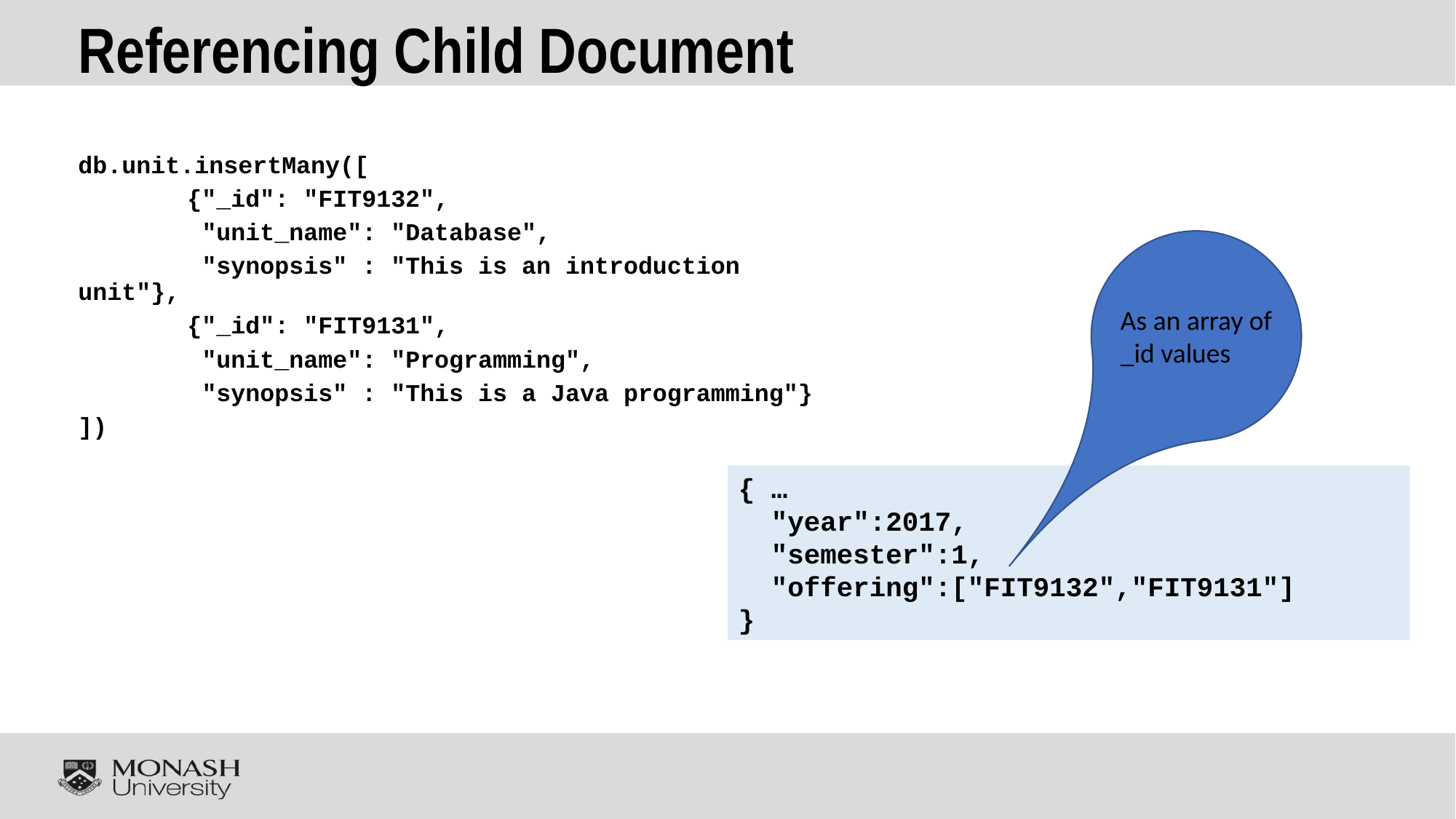

# Referencing Child Document
db.unit.insertMany([
	{"_id": "FIT9132",
	 "unit_name": "Database",
	 "synopsis" : "This is an introduction unit"},
	{"_id": "FIT9131",
	 "unit_name": "Programming",
	 "synopsis" : "This is a Java programming"}
])

As an array of _id values
{ …
  "year":2017,
  "semester":1,
  "offering":["FIT9132","FIT9131"]
}